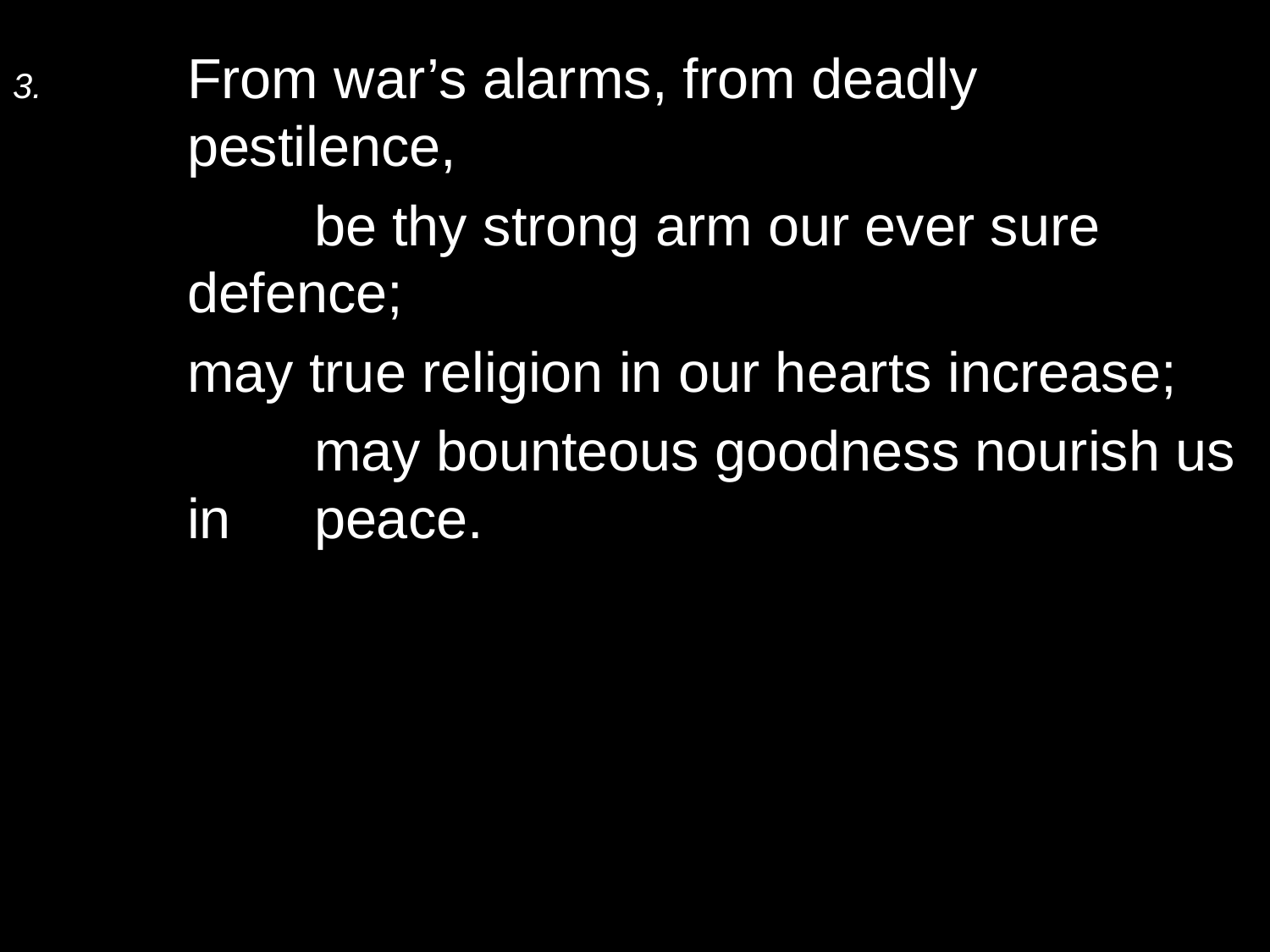

3.	From war’s alarms, from deadly pestilence,
		be thy strong arm our ever sure defence;
	may true religion in our hearts increase;
		may bounteous goodness nourish us in 	peace.